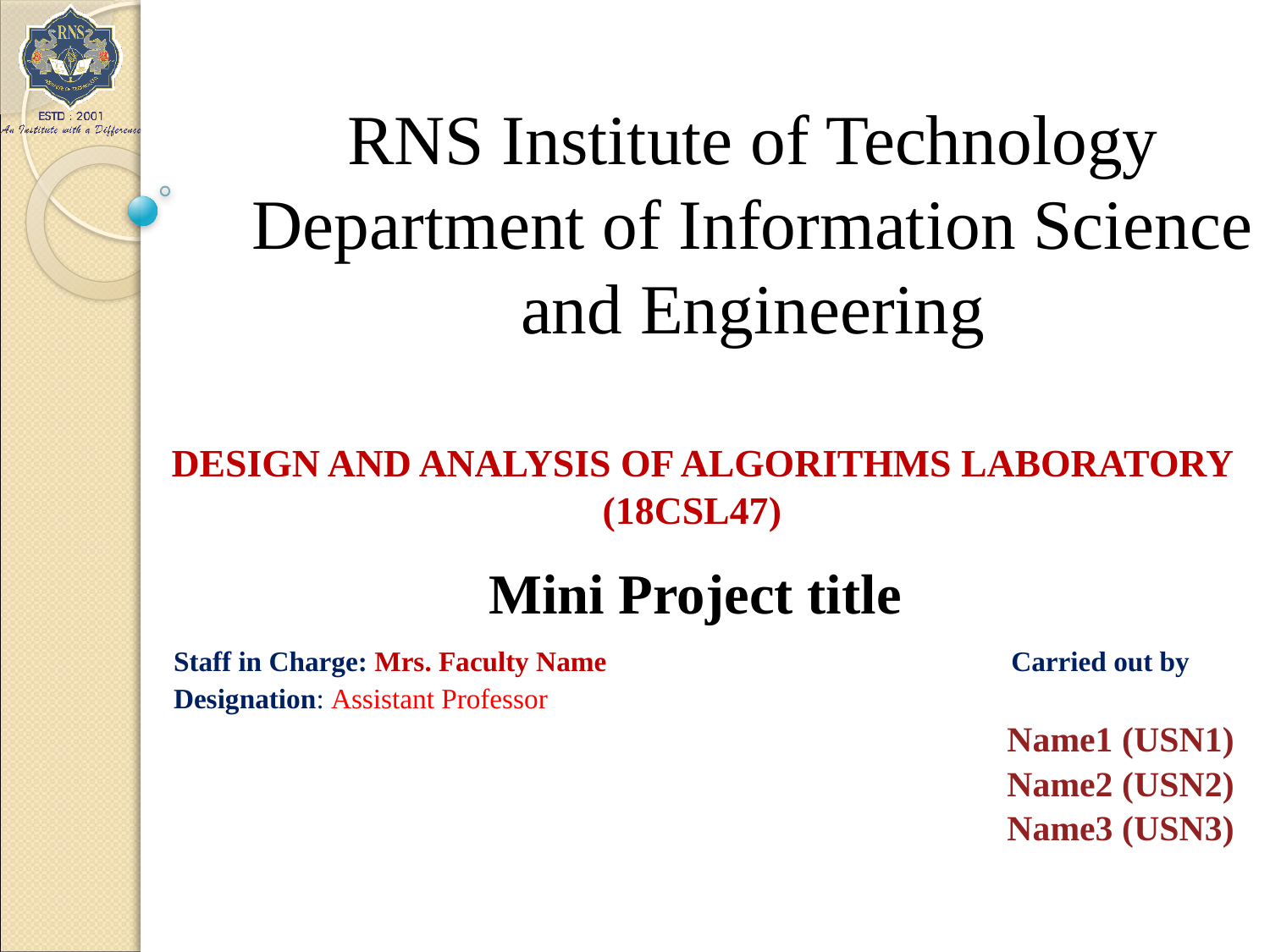

# RNS Institute of Technology Department of Information Science and Engineering
 DESIGN AND ANALYSIS OF ALGORITHMS LABORATORY
 (18CSL47)
 Mini Project title
Staff in Charge: Mrs. Faculty Name		                             Carried out by
Designation: Assistant Professor
Name1 (USN1)
Name2 (USN2)
   Name3 (USN3)